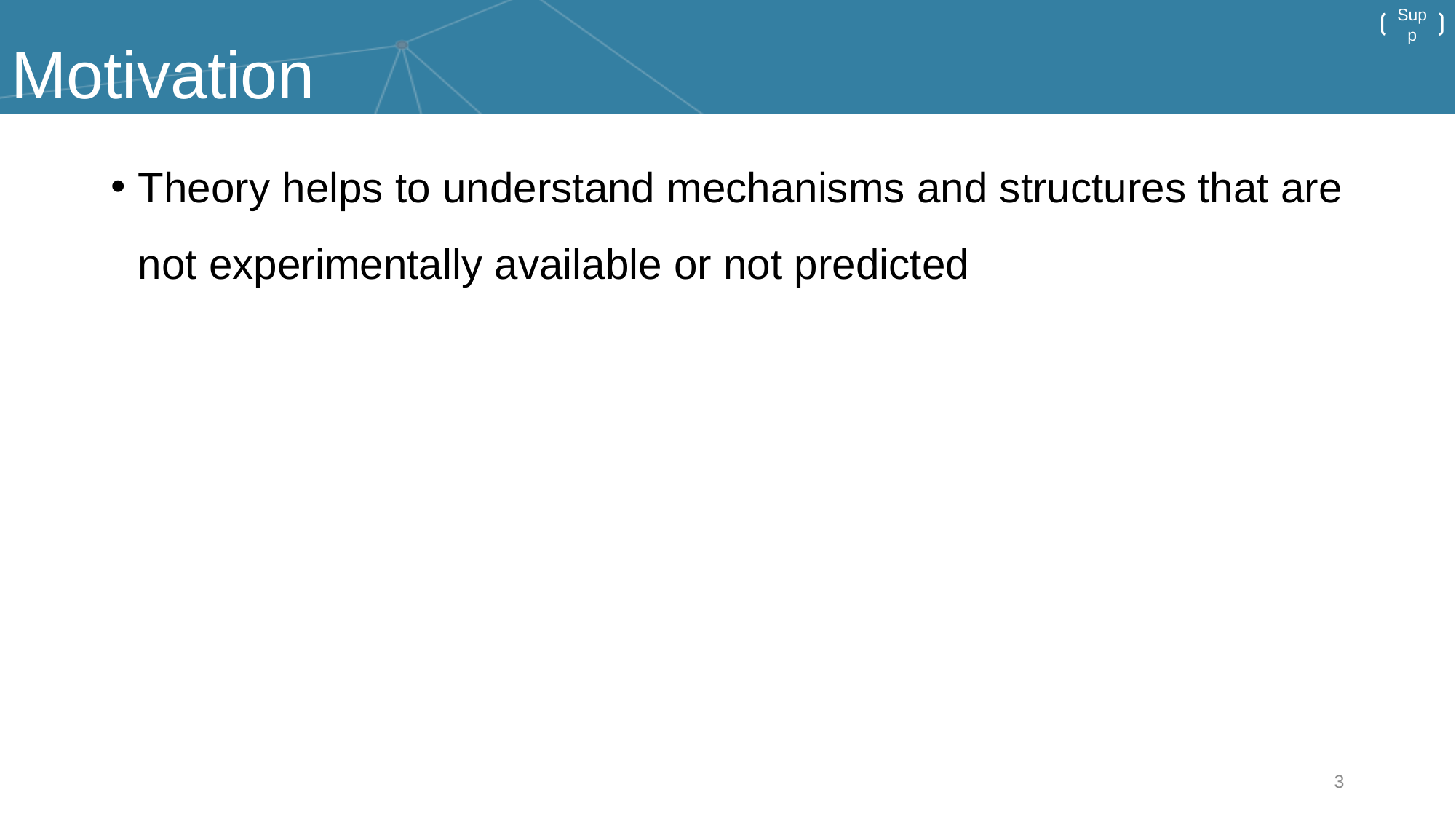

# Motivation
Theory helps to understand mechanisms and structures that are not experimentally available or not predicted
3